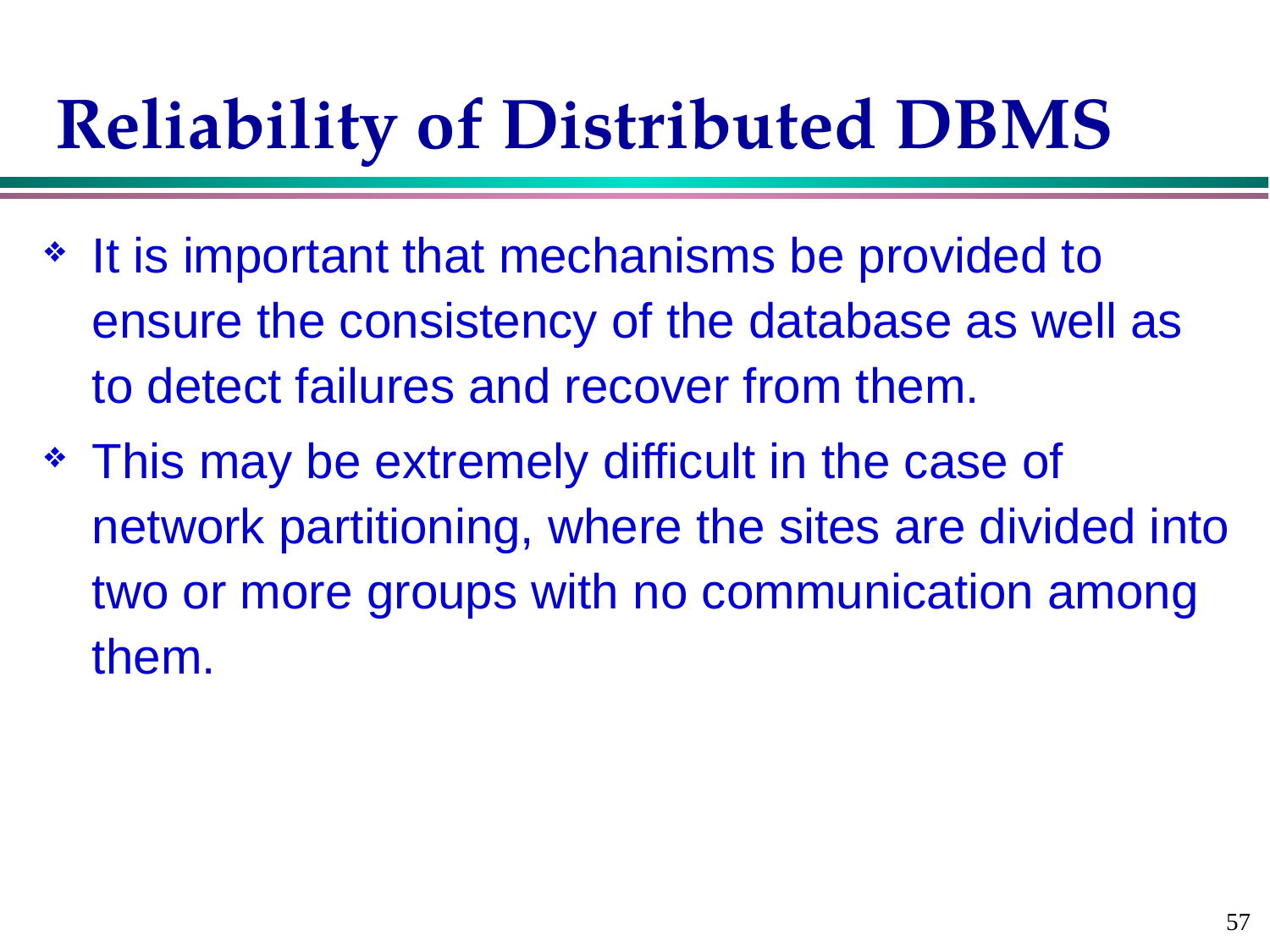

# Reliability of Distributed DBMS
It is important that mechanisms be provided to ensure the consistency of the database as well as to detect failures and recover from them.
This may be extremely difficult in the case of network partitioning, where the sites are divided into two or more groups with no communication among them.
57